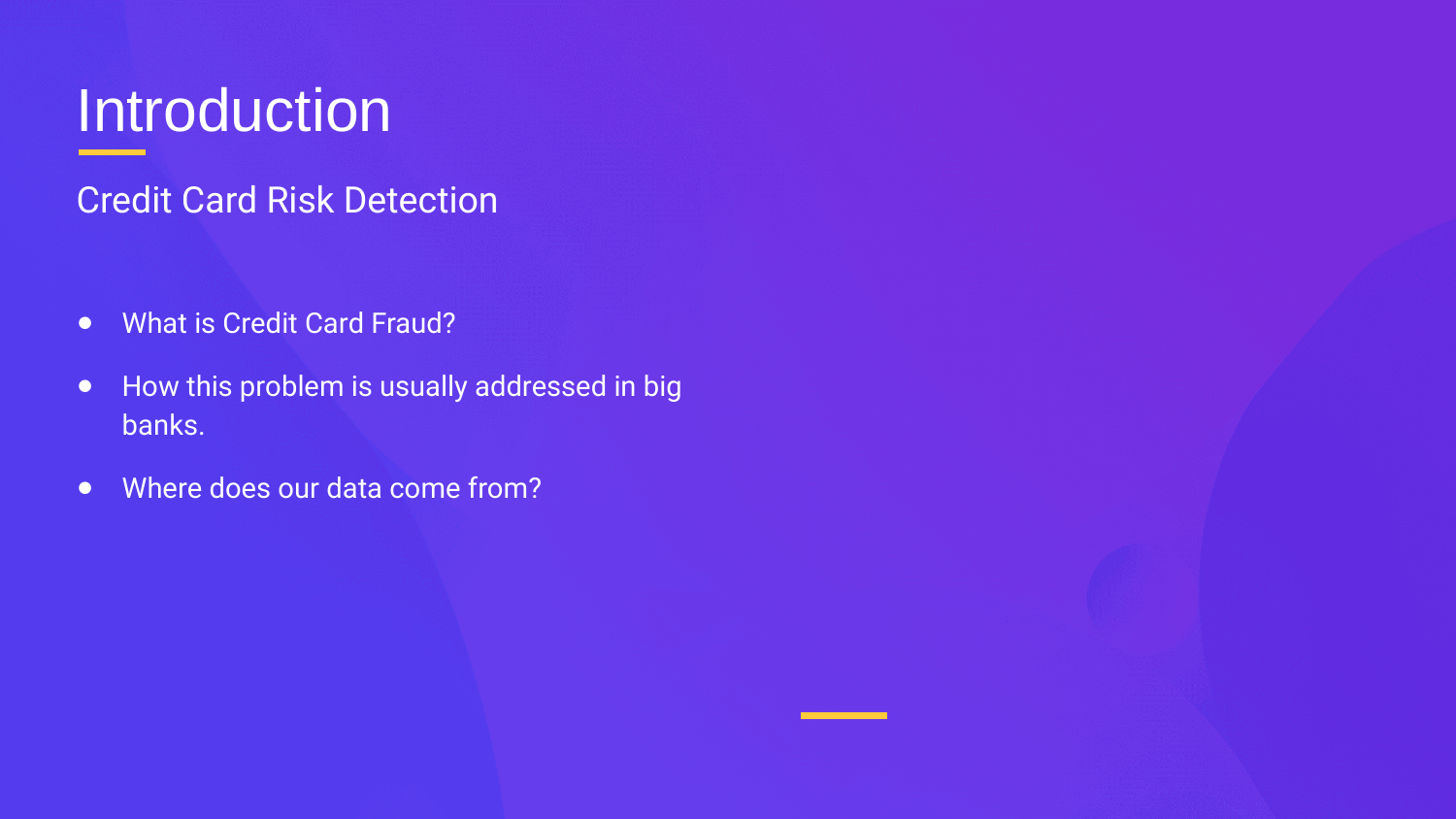

# Introduction
Credit Card Risk Detection
What is Credit Card Fraud?
How this problem is usually addressed in big banks.
Where does our data come from?

‎